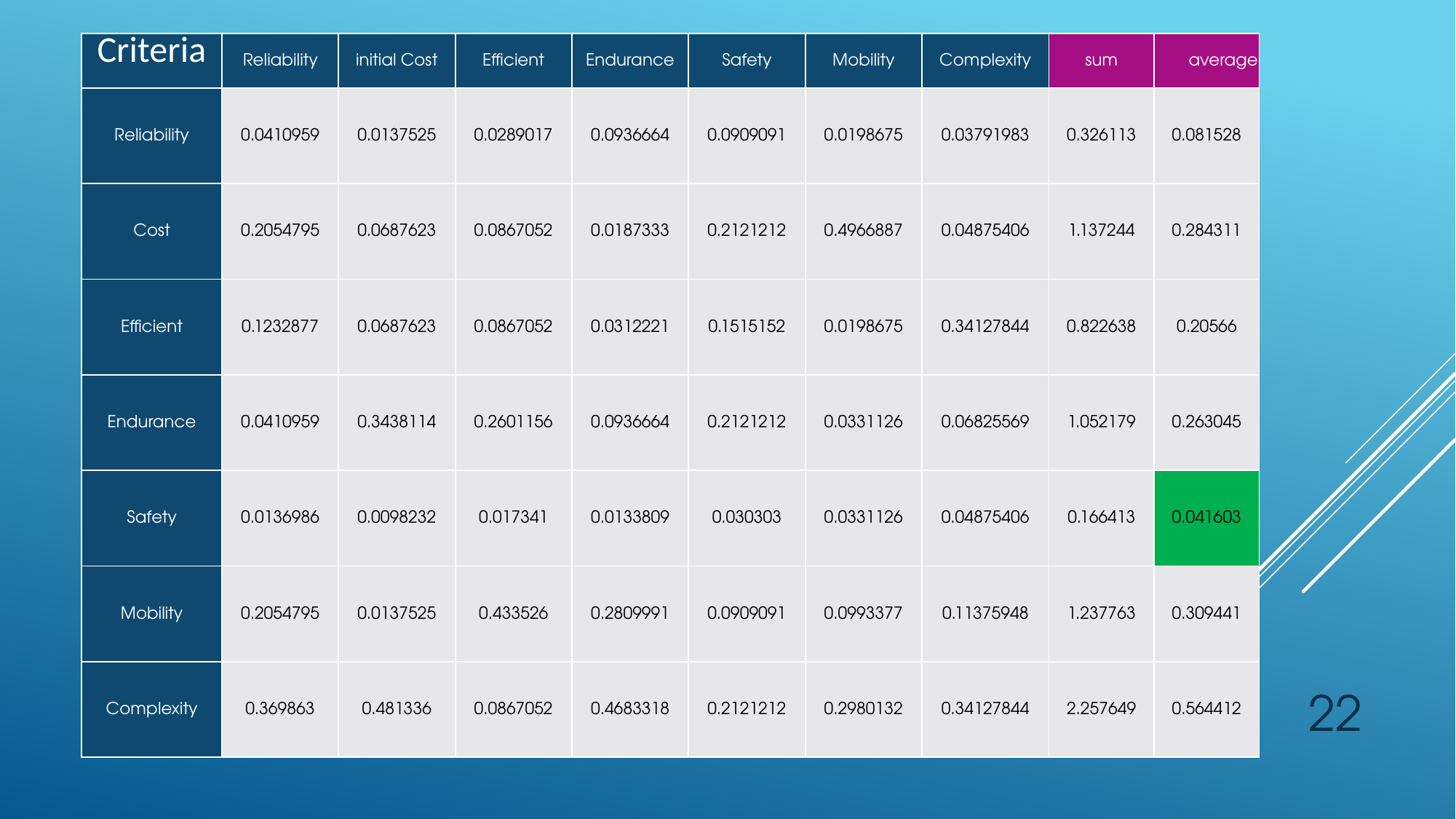

| Criteria | Reliability | initial Cost | Efficient | Endurance | Safety | Mobility | Complexity | sum | average |
| --- | --- | --- | --- | --- | --- | --- | --- | --- | --- |
| Reliability | 0.0410959 | 0.0137525 | 0.0289017 | 0.0936664 | 0.0909091 | 0.0198675 | 0.03791983 | 0.326113 | 0.081528 |
| Cost | 0.2054795 | 0.0687623 | 0.0867052 | 0.0187333 | 0.2121212 | 0.4966887 | 0.04875406 | 1.137244 | 0.284311 |
| Efficient | 0.1232877 | 0.0687623 | 0.0867052 | 0.0312221 | 0.1515152 | 0.0198675 | 0.34127844 | 0.822638 | 0.20566 |
| Endurance | 0.0410959 | 0.3438114 | 0.2601156 | 0.0936664 | 0.2121212 | 0.0331126 | 0.06825569 | 1.052179 | 0.263045 |
| Safety | 0.0136986 | 0.0098232 | 0.017341 | 0.0133809 | 0.030303 | 0.0331126 | 0.04875406 | 0.166413 | 0.041603 |
| Mobility | 0.2054795 | 0.0137525 | 0.433526 | 0.2809991 | 0.0909091 | 0.0993377 | 0.11375948 | 1.237763 | 0.309441 |
| Complexity | 0.369863 | 0.481336 | 0.0867052 | 0.4683318 | 0.2121212 | 0.2980132 | 0.34127844 | 2.257649 | 0.564412 |
#
22